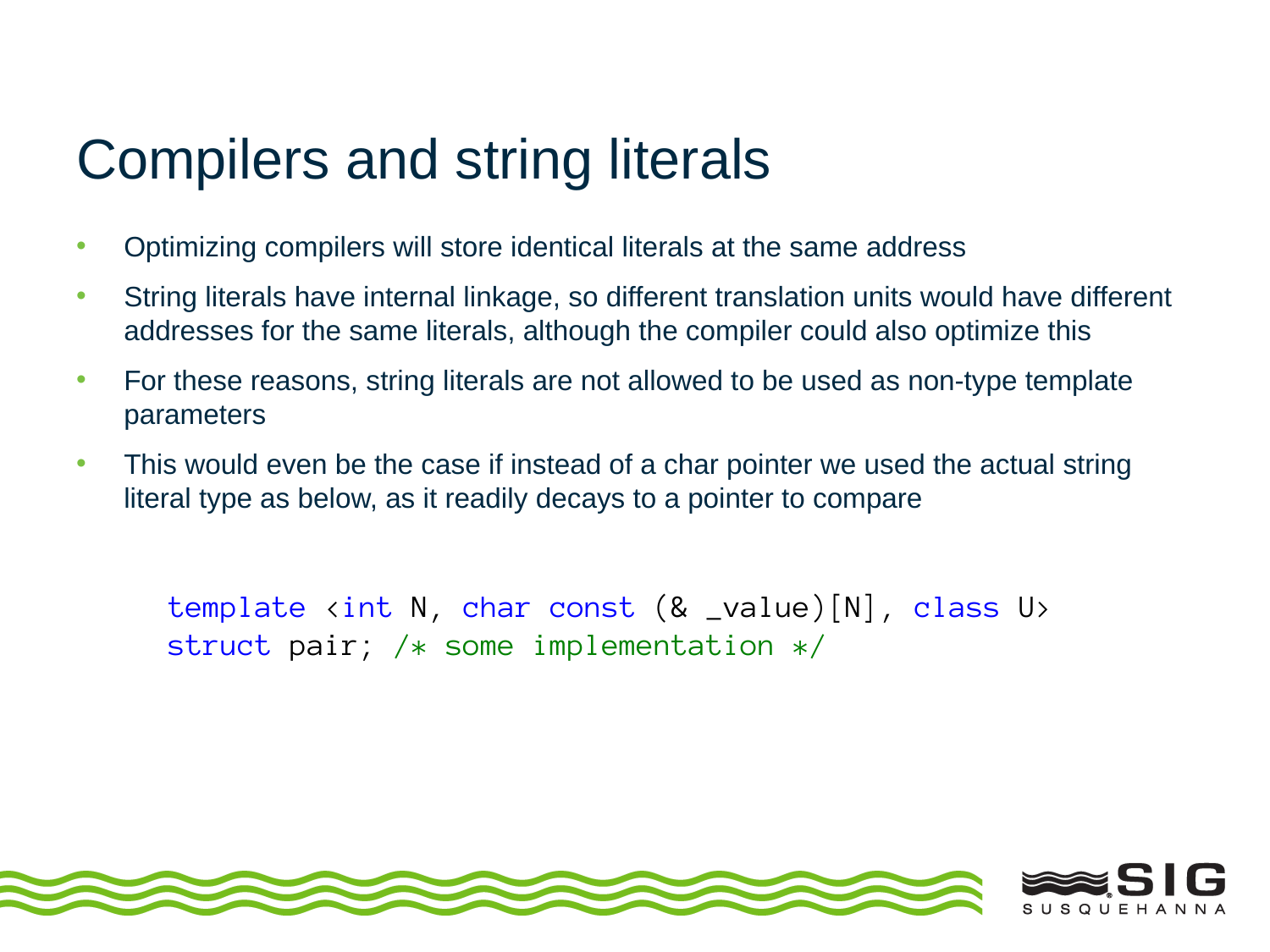

# Compilers and string literals
Optimizing compilers will store identical literals at the same address
String literals have internal linkage, so different translation units would have different addresses for the same literals, although the compiler could also optimize this
For these reasons, string literals are not allowed to be used as non-type template parameters
This would even be the case if instead of a char pointer we used the actual string literal type as below, as it readily decays to a pointer to compare

template <int N, char const (& _value)[N], class U>
struct pair; /* some implementation */